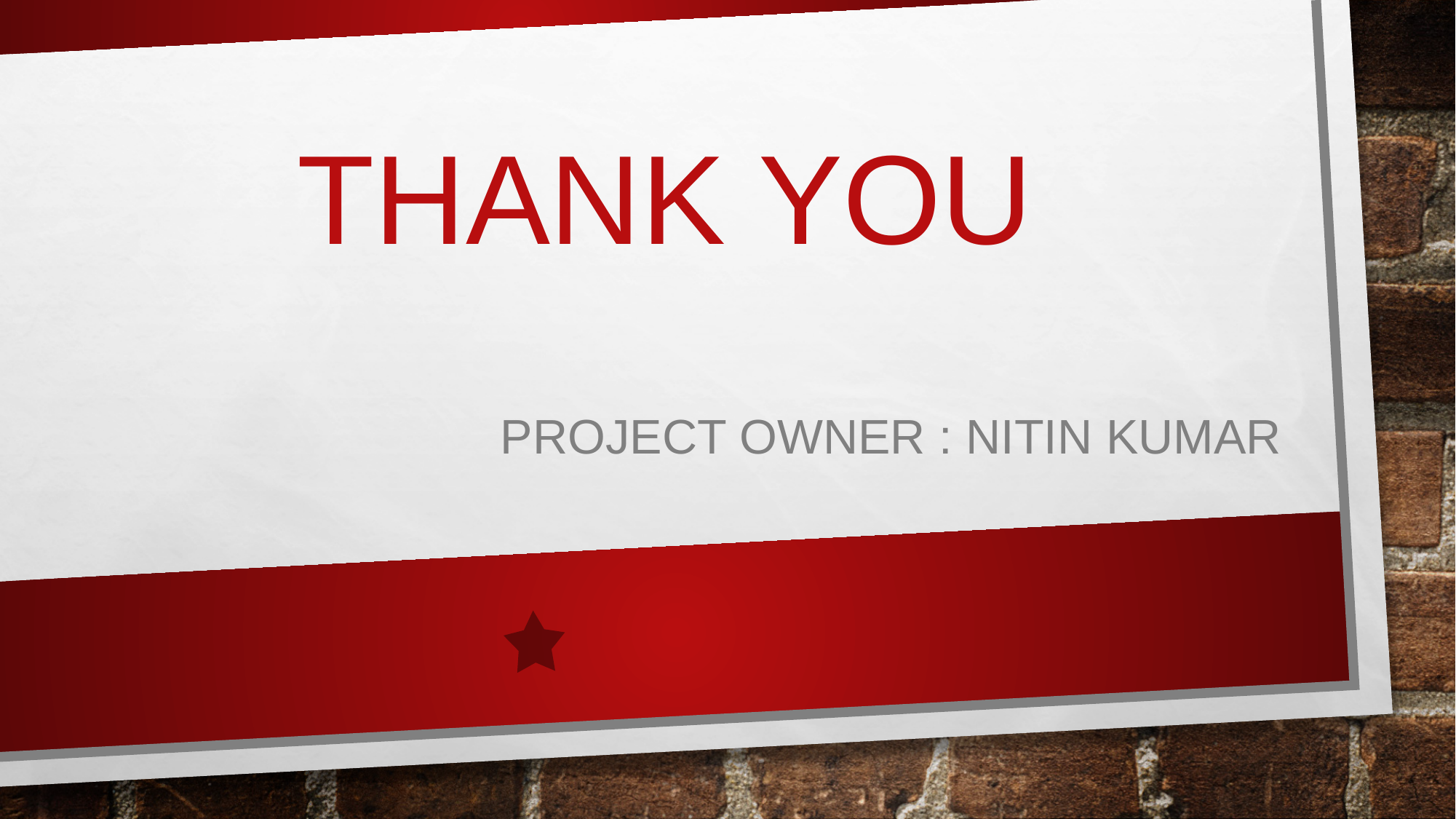

# THANK YOU
PROJECT OWNER : NITIN KUMAR